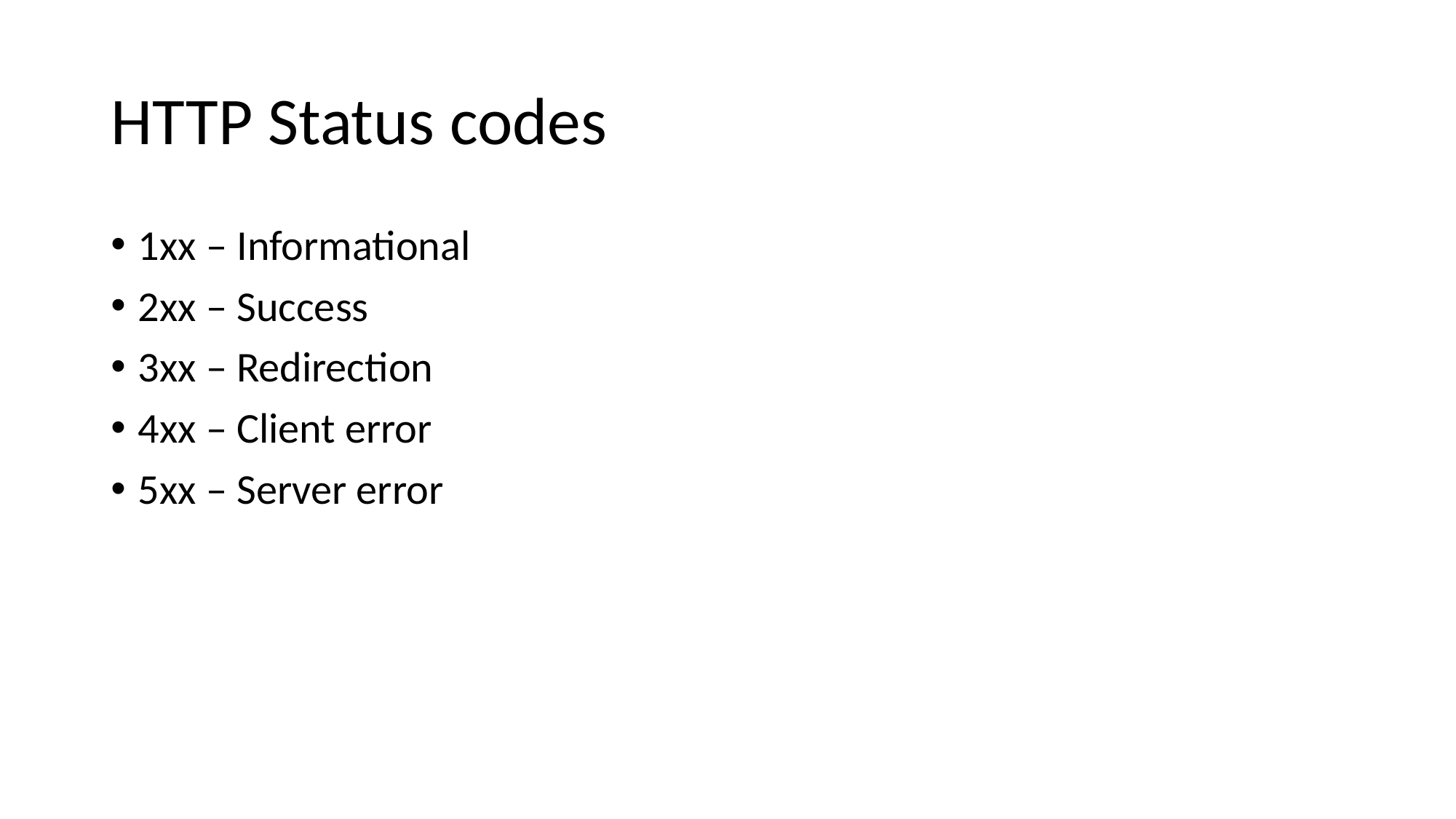

# HTTP Status codes
1xx – Informational
2xx – Success
3xx – Redirection
4xx – Client error
5xx – Server error